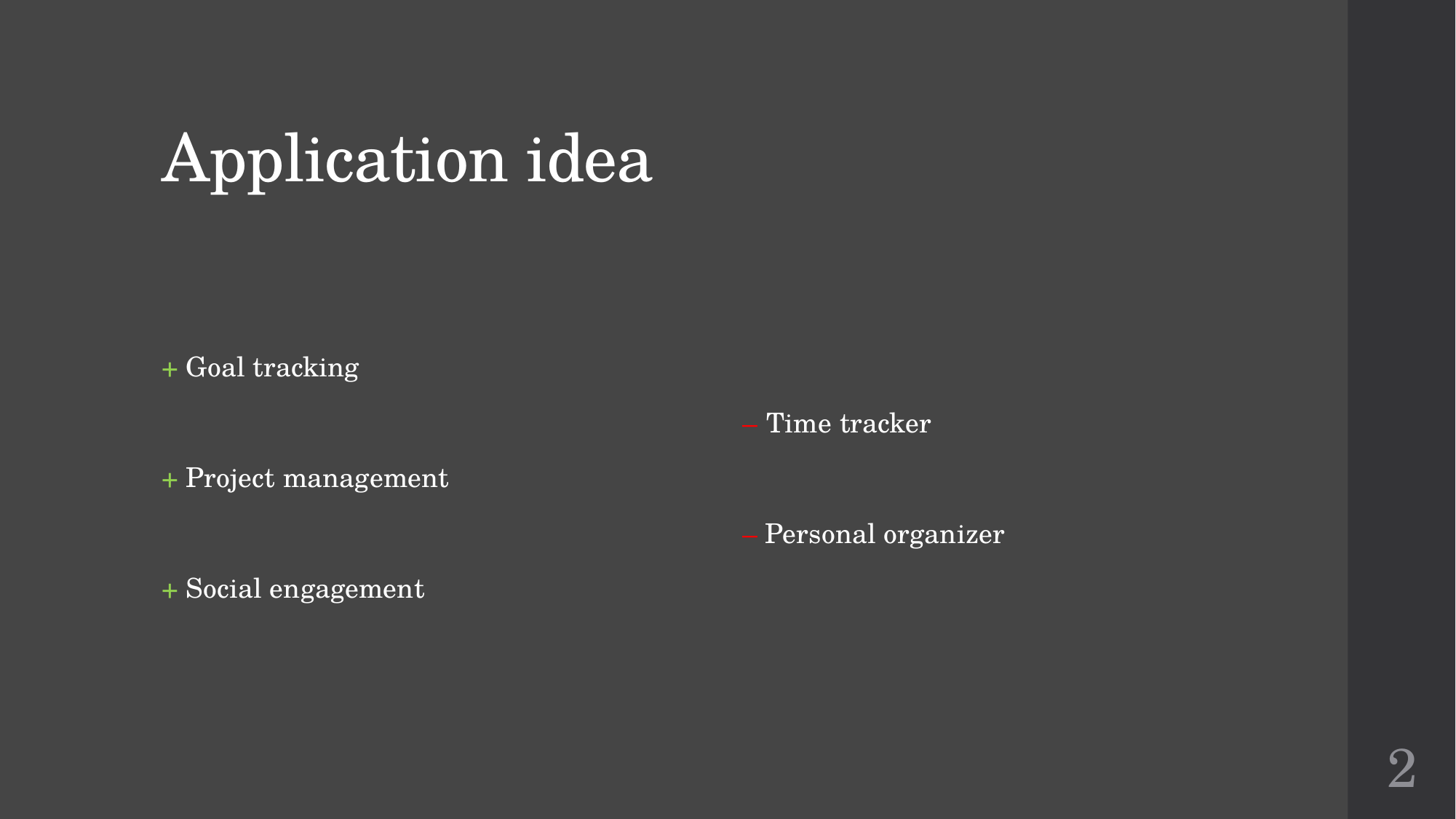

# Application idea
+ Goal tracking

+ Project management

+ Social engagement

– Time tracker

– Personal organizer

2